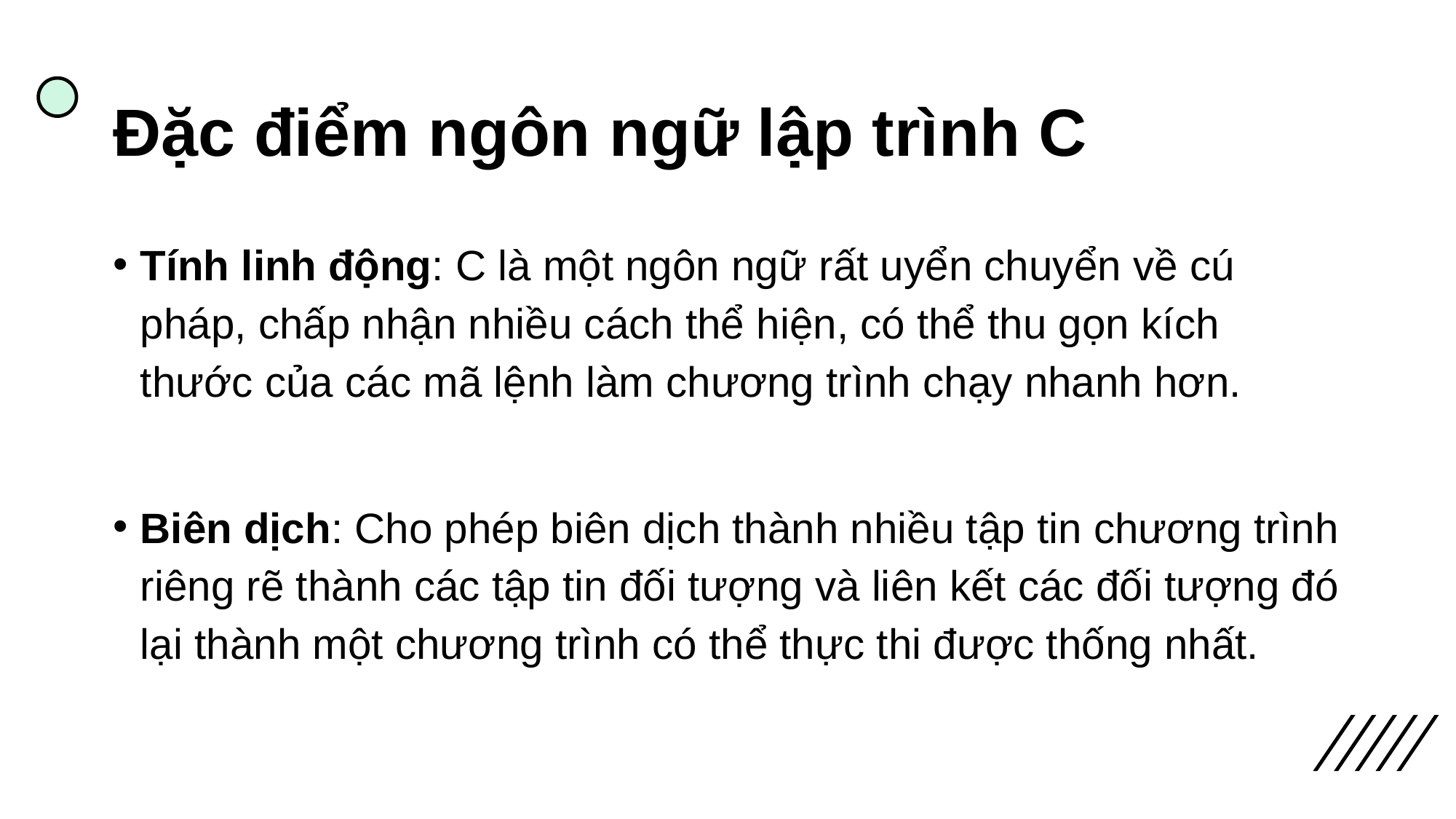

# Đặc điểm ngôn ngữ lập trình C
Tính linh động: C là một ngôn ngữ rất uyển chuyển về cú pháp, chấp nhận nhiều cách thể hiện, có thể thu gọn kích thước của các mã lệnh làm chương trình chạy nhanh hơn.

Biên dịch: Cho phép biên dịch thành nhiều tập tin chương trình riêng rẽ thành các tập tin đối tượng và liên kết các đối tượng đó lại thành một chương trình có thể thực thi được thống nhất.